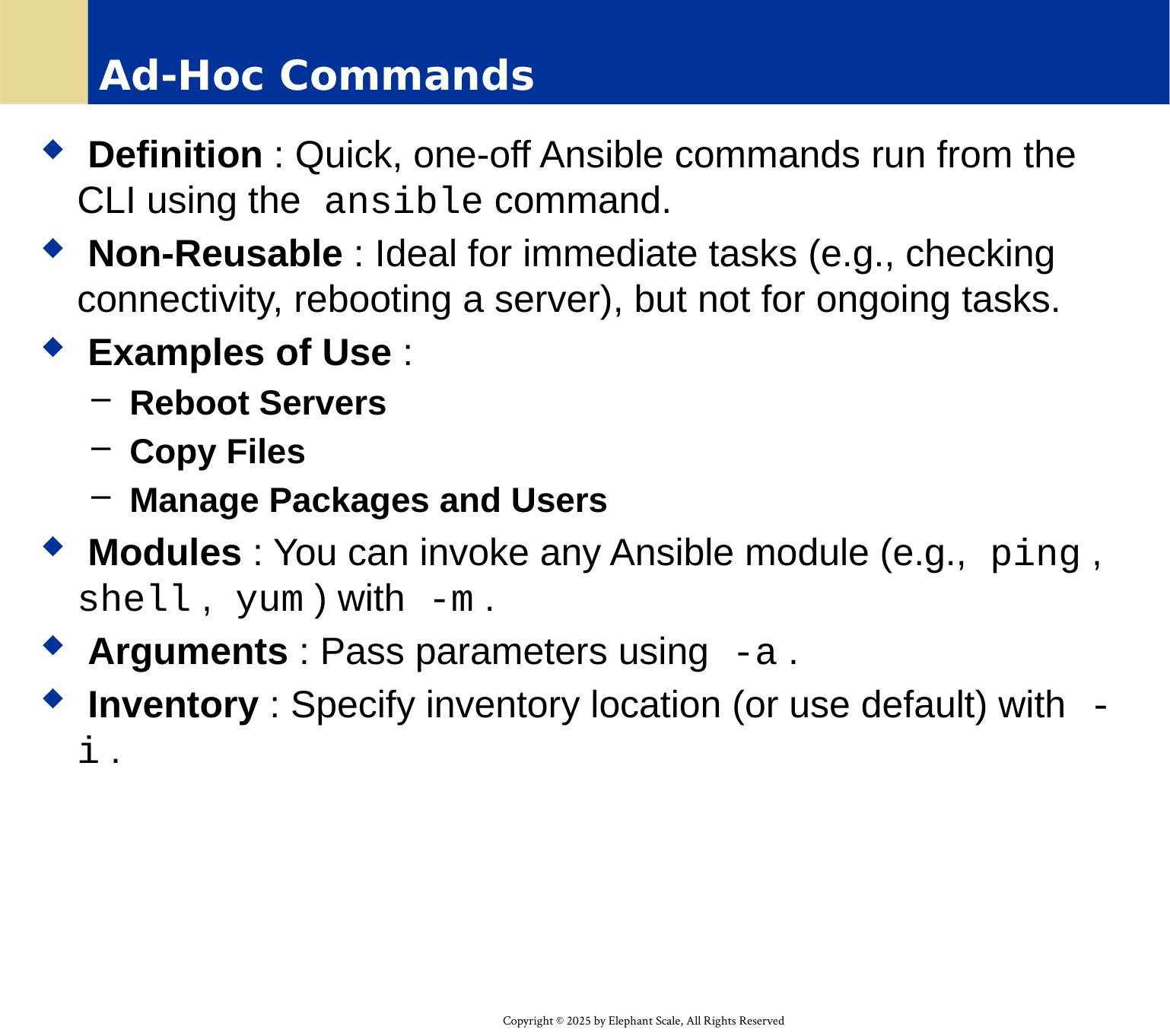

# Ad-Hoc Commands
 Definition : Quick, one-off Ansible commands run from the CLI using the ansible command.
 Non-Reusable : Ideal for immediate tasks (e.g., checking connectivity, rebooting a server), but not for ongoing tasks.
 Examples of Use :
 Reboot Servers
 Copy Files
 Manage Packages and Users
 Modules : You can invoke any Ansible module (e.g., ping , shell , yum ) with -m .
 Arguments : Pass parameters using -a .
 Inventory : Specify inventory location (or use default) with -i .
Copyright © 2025 by Elephant Scale, All Rights Reserved